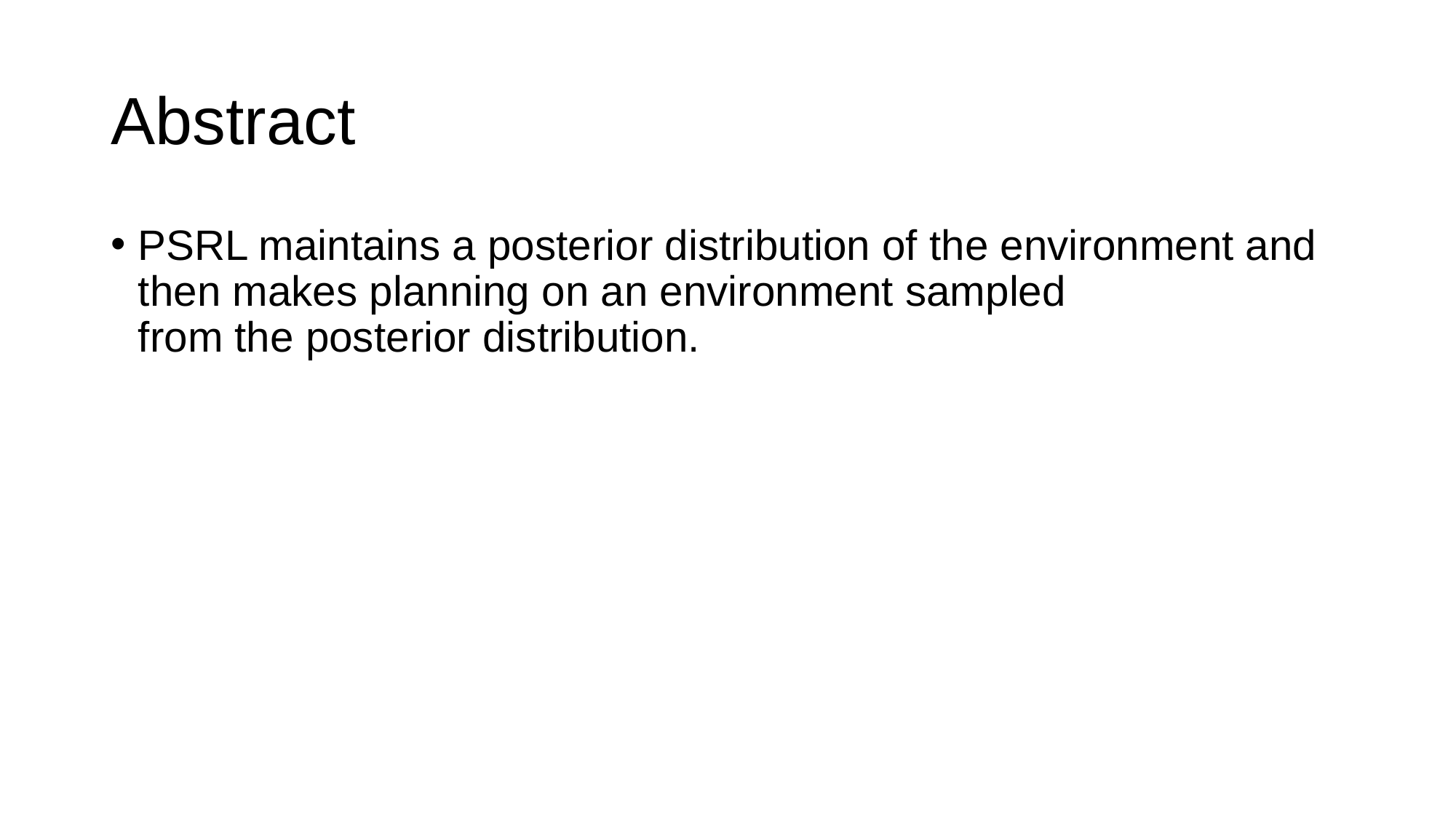

# Abstract
PSRL maintains a posterior distribution of the environment and then makes planning on an environment sampled
from the posterior distribution.